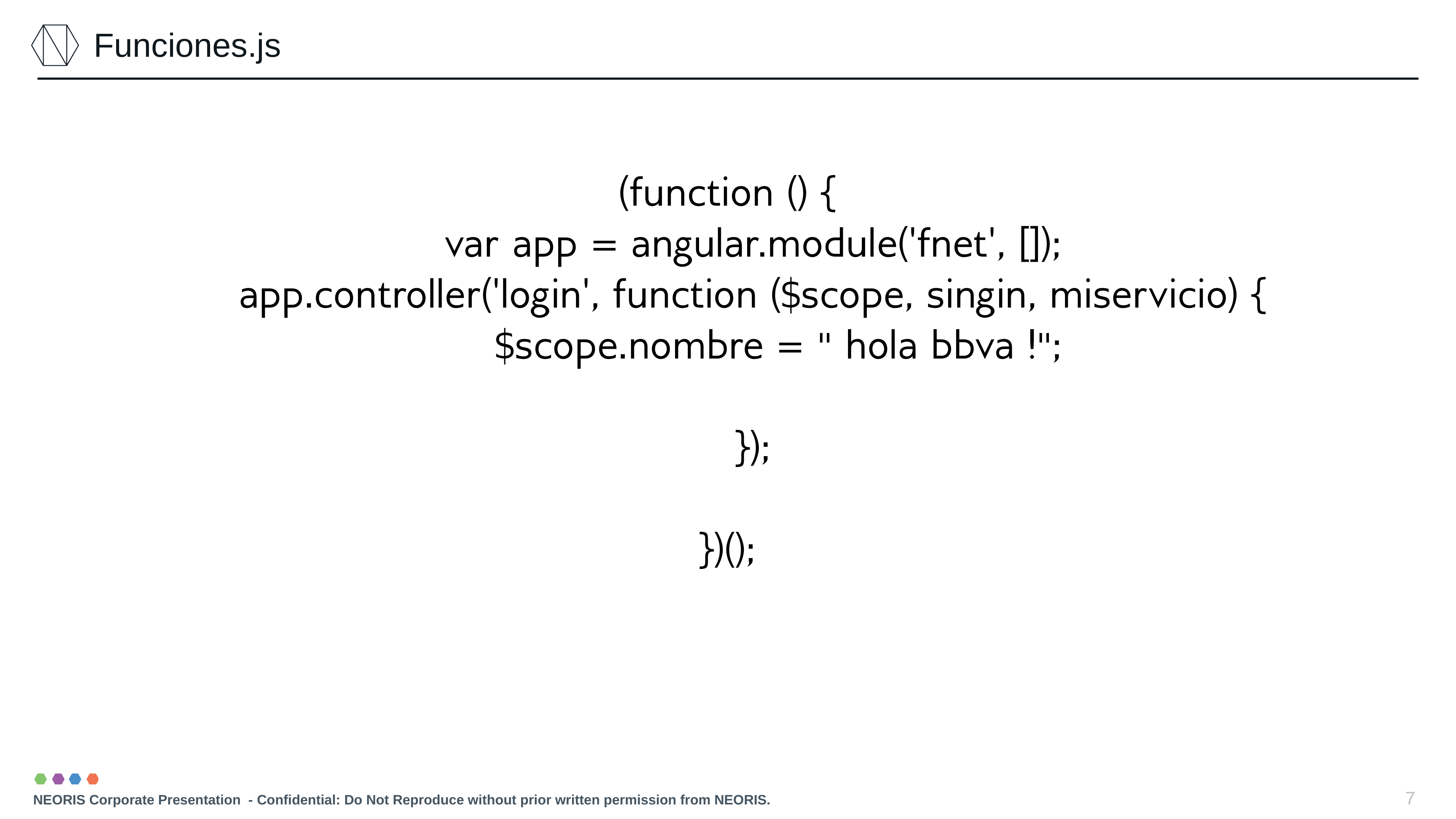

Funciones.js
(function () {
    var app = angular.module('fnet', []);
    app.controller('login', function ($scope, singin, miservicio) {
        $scope.nombre = " hola bbva !";

    });

})();